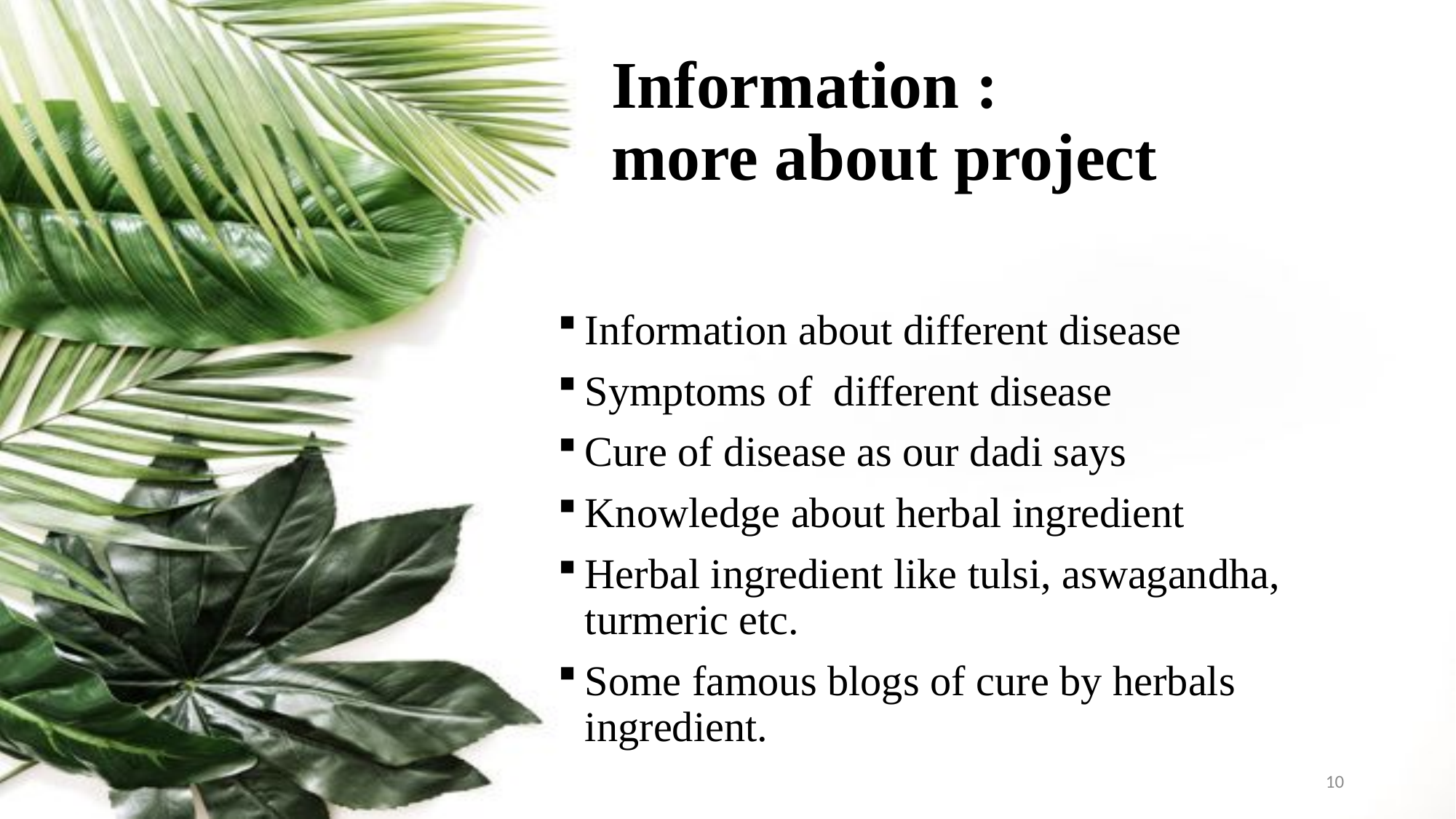

# Information : more about project
Information about different disease
Symptoms of  different disease
Cure of disease as our dadi says
Knowledge about herbal ingredient
Herbal ingredient like tulsi, aswagandha, turmeric etc.
Some famous blogs of cure by herbals ingredient.

10